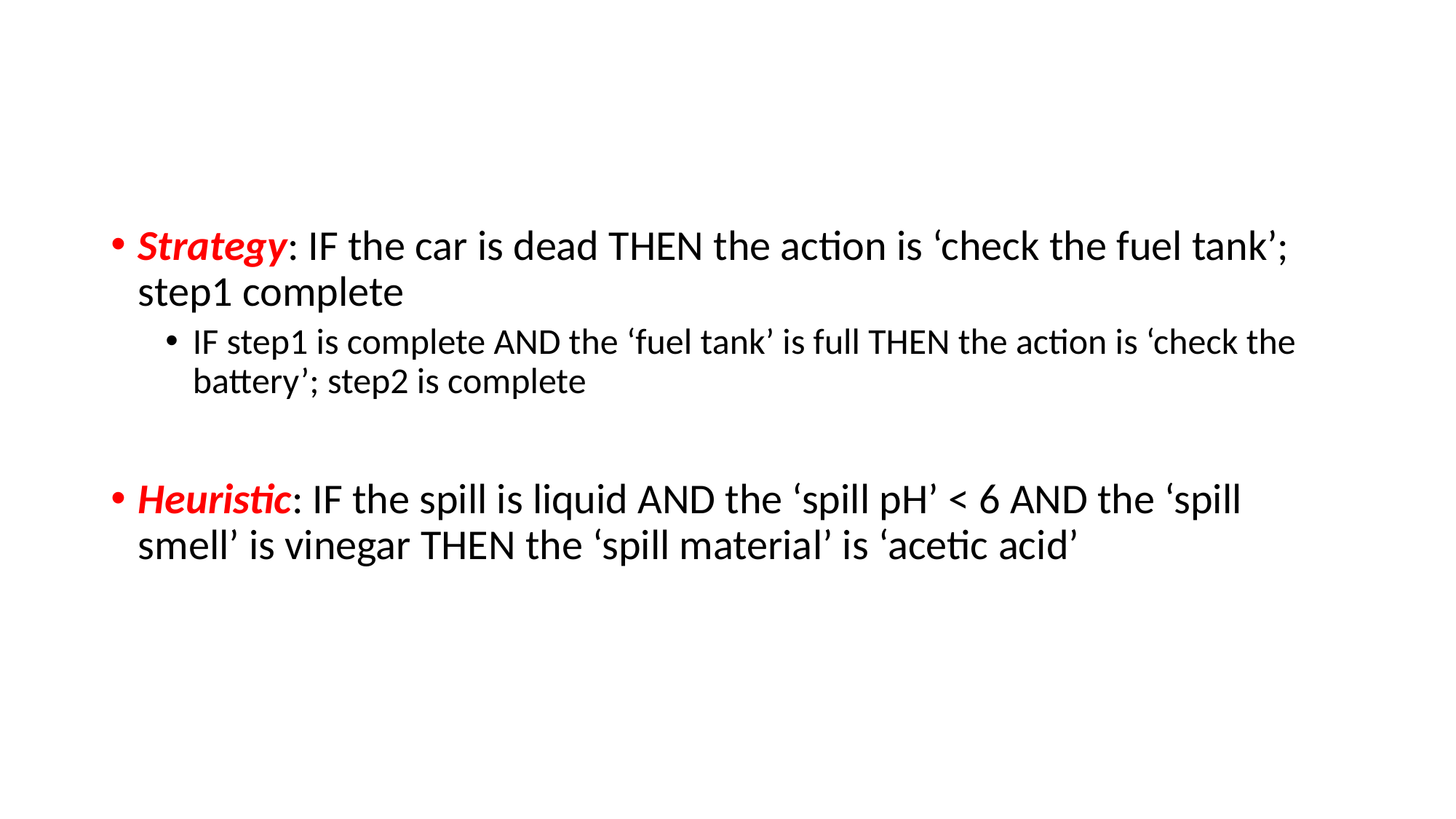

#
Strategy: IF the car is dead THEN the action is ‘check the fuel tank’; step1 complete
IF step1 is complete AND the ‘fuel tank’ is full THEN the action is ‘check the battery’; step2 is complete

Heuristic: IF the spill is liquid AND the ‘spill pH’ < 6 AND the ‘spill smell’ is vinegar THEN the ‘spill material’ is ‘acetic acid’